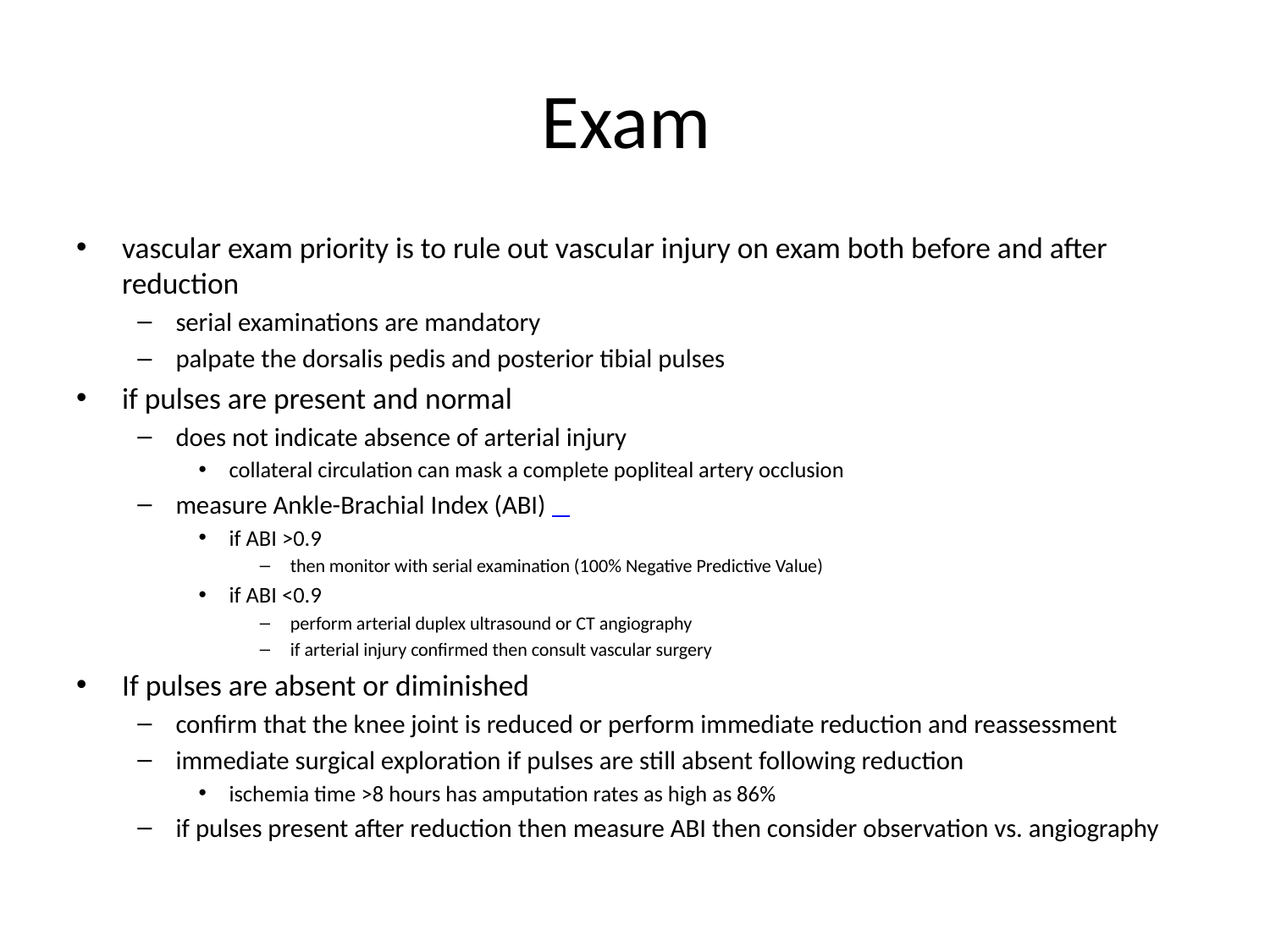

# Exam
vascular exam priority is to rule out vascular injury on exam both before and after reduction
serial examinations are mandatory
palpate the dorsalis pedis and posterior tibial pulses
if pulses are present and normal
does not indicate absence of arterial injury
collateral circulation can mask a complete popliteal artery occlusion
measure Ankle-Brachial Index (ABI)
if ABI >0.9
then monitor with serial examination (100% Negative Predictive Value)
if ABI <0.9
perform arterial duplex ultrasound or CT angiography
if arterial injury confirmed then consult vascular surgery
If pulses are absent or diminished
confirm that the knee joint is reduced or perform immediate reduction and reassessment
immediate surgical exploration if pulses are still absent following reduction
ischemia time >8 hours has amputation rates as high as 86%
if pulses present after reduction then measure ABI then consider observation vs. angiography